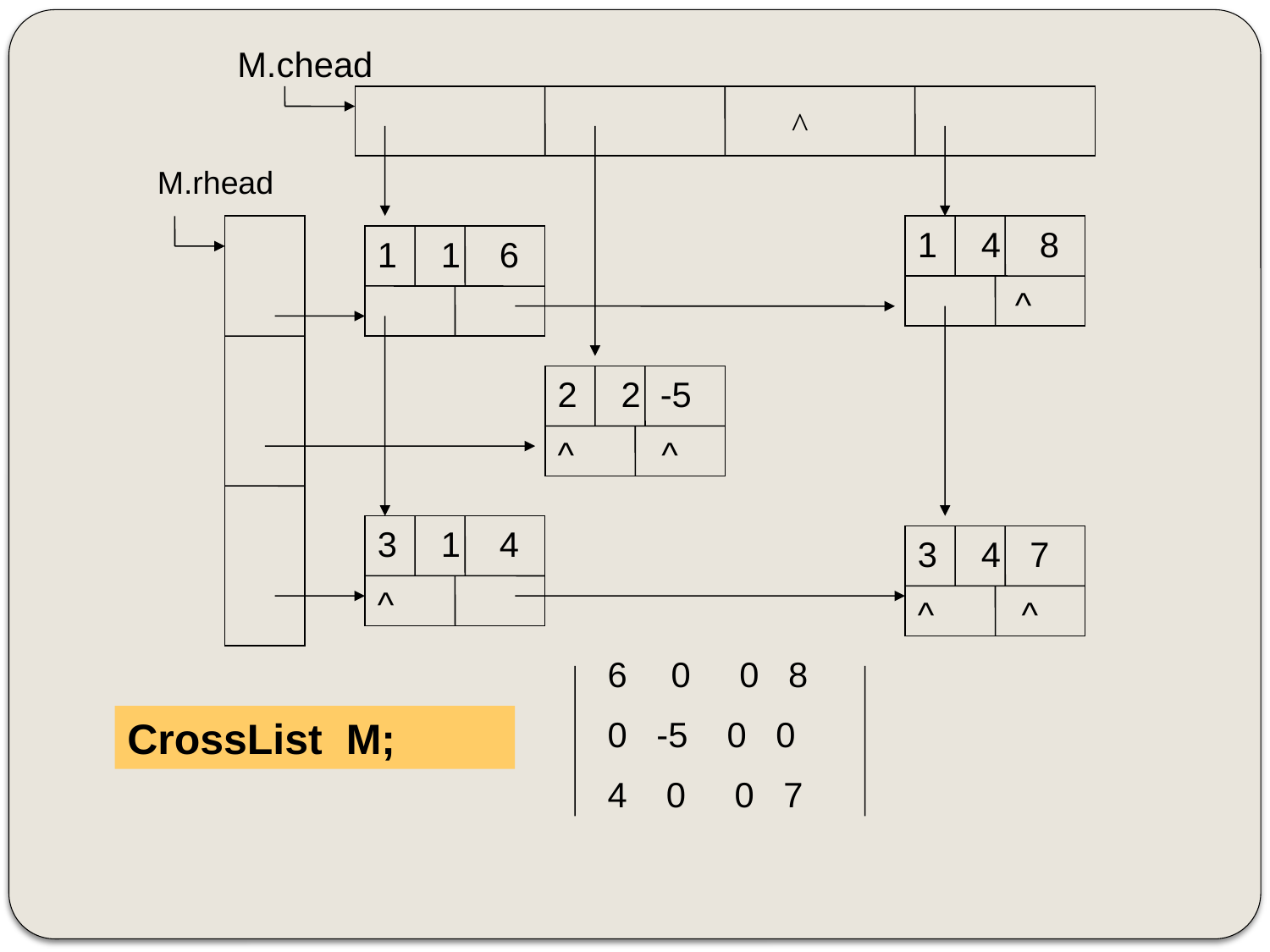

M.chead

^

M.rhead

4    8
          ^

1    6

2  -5
^         ^

1    4
^

4   7
^         ^
0     0   8
0   -5    0   0
4    0     0   7

CrossList  M;